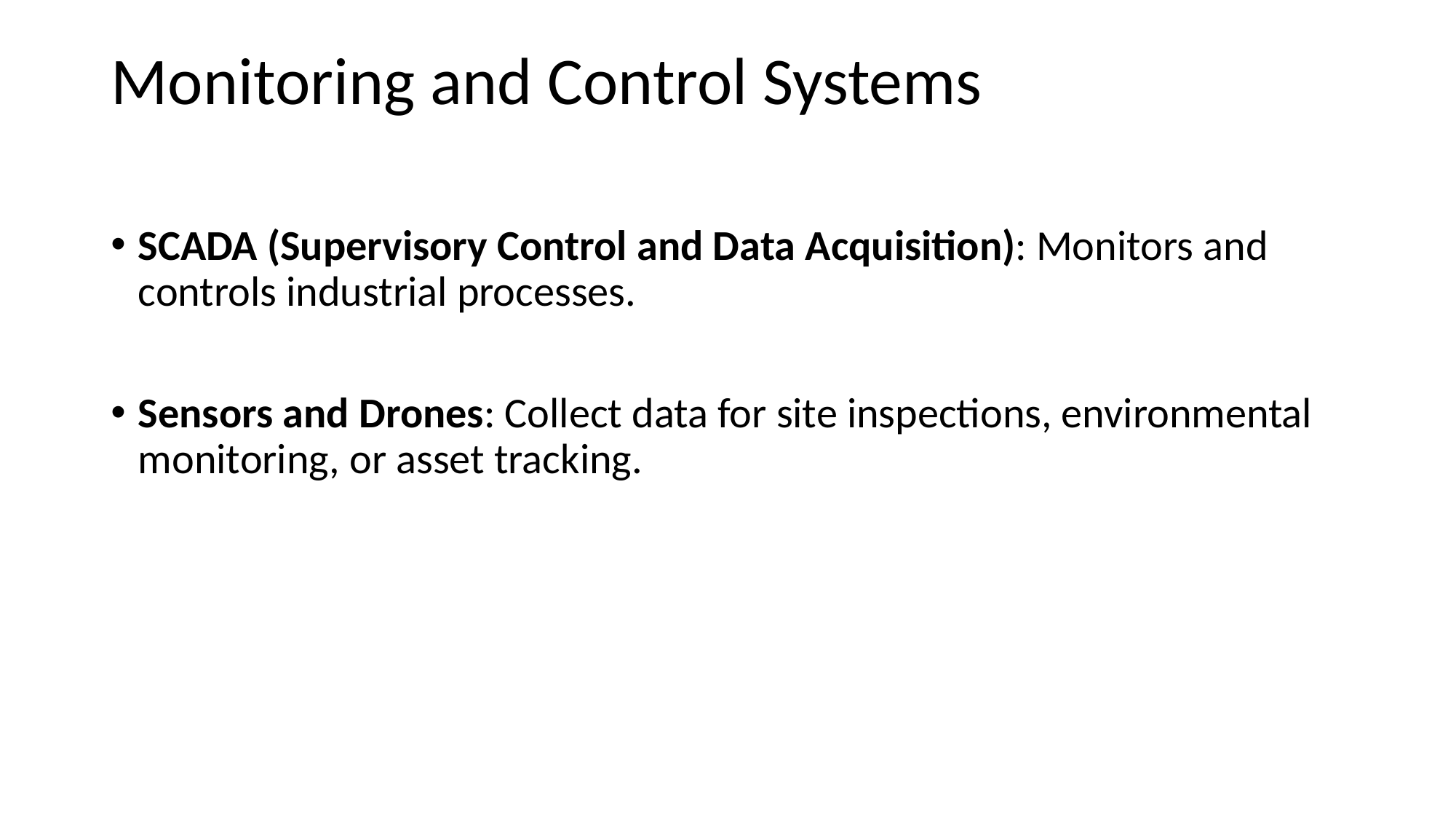

# Monitoring and Control Systems
SCADA (Supervisory Control and Data Acquisition): Monitors and controls industrial processes.

Sensors and Drones: Collect data for site inspections, environmental monitoring, or asset tracking.